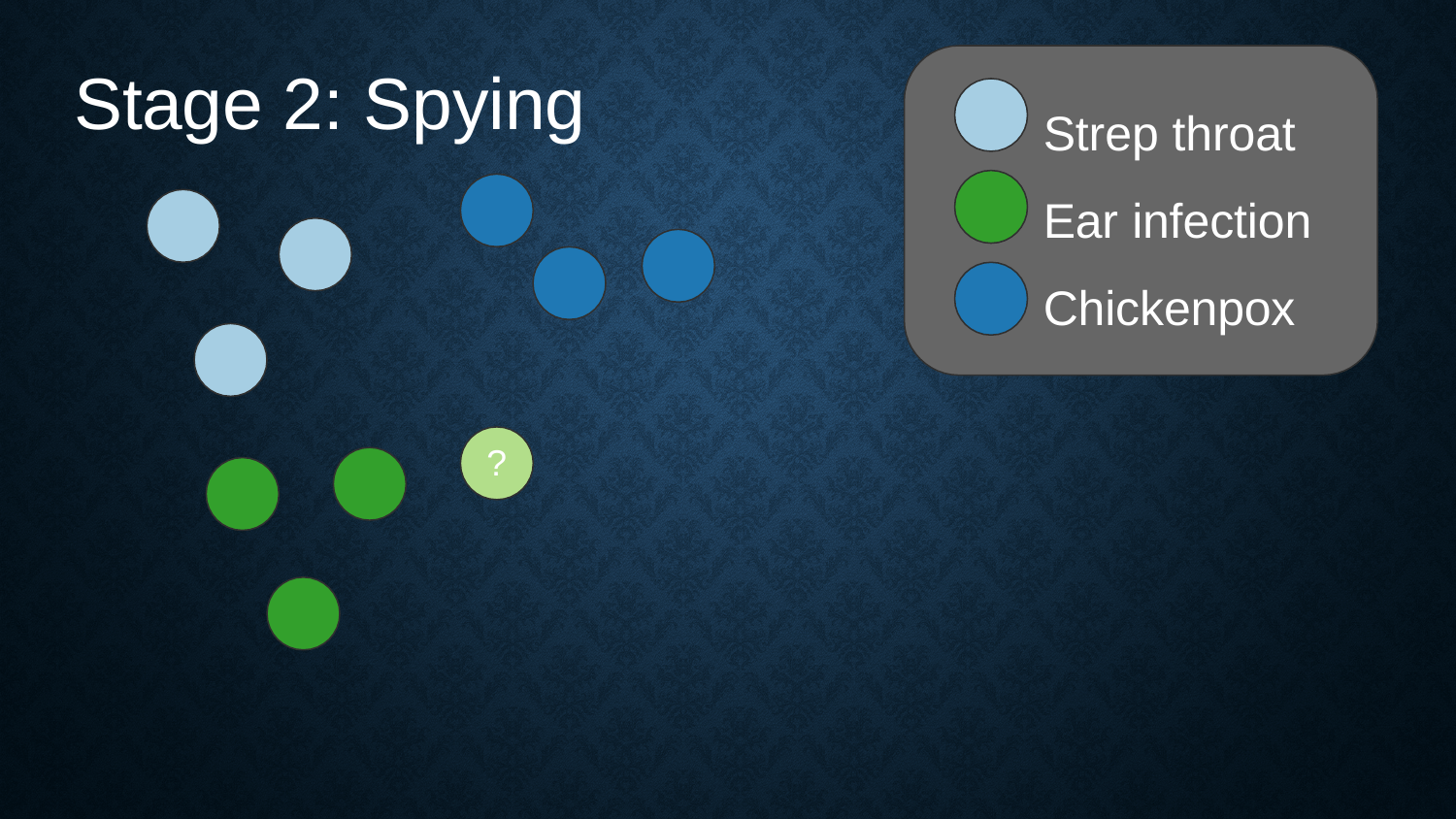

Stage 2: Spying
Strep throat
Ear infection
Chickenpox

?